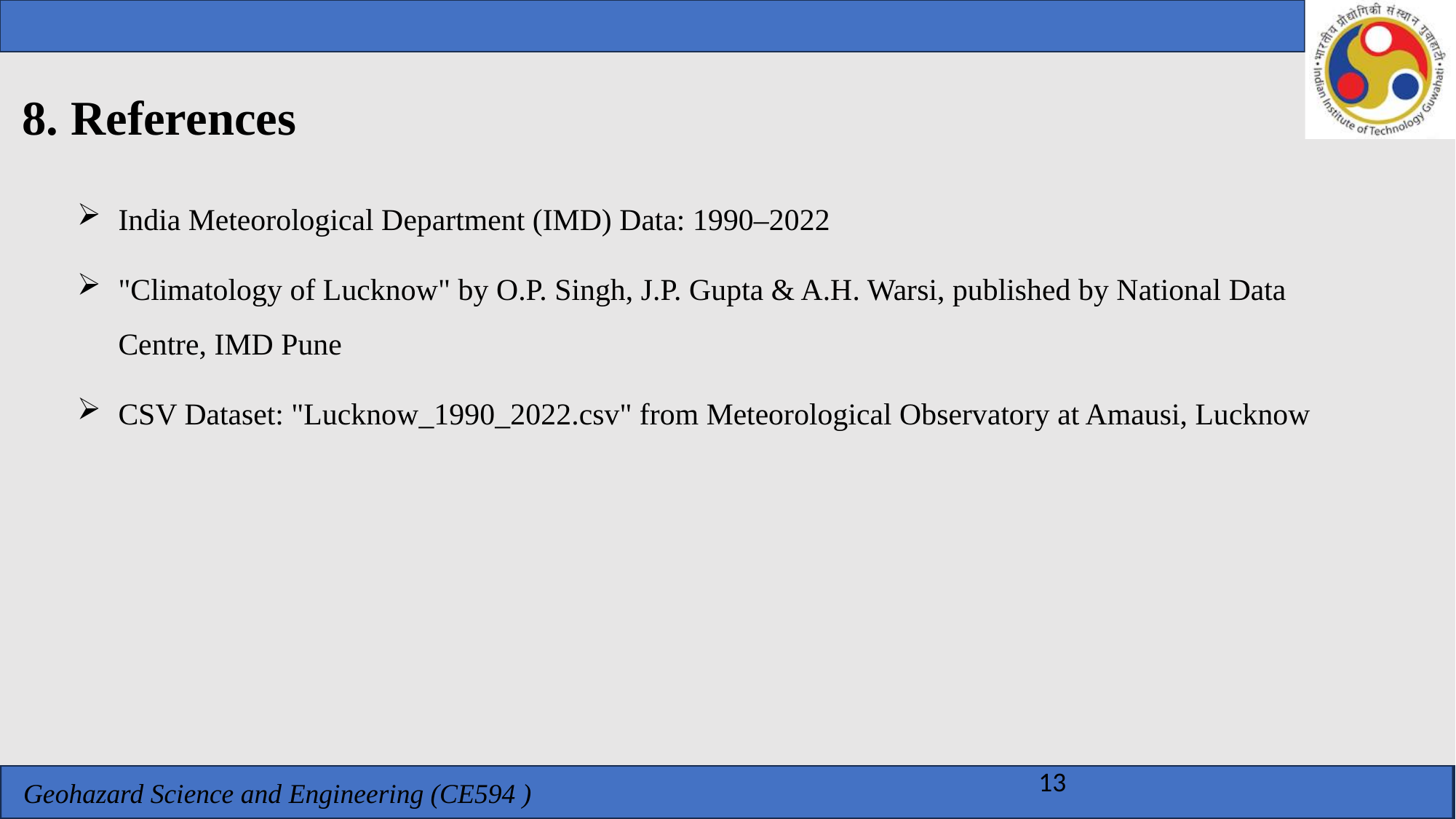

# 8. References
India Meteorological Department (IMD) Data: 1990–2022
"Climatology of Lucknow" by O.P. Singh, J.P. Gupta & A.H. Warsi, published by National Data Centre, IMD Pune
CSV Dataset: "Lucknow_1990_2022.csv" from Meteorological Observatory at Amausi, Lucknow

13